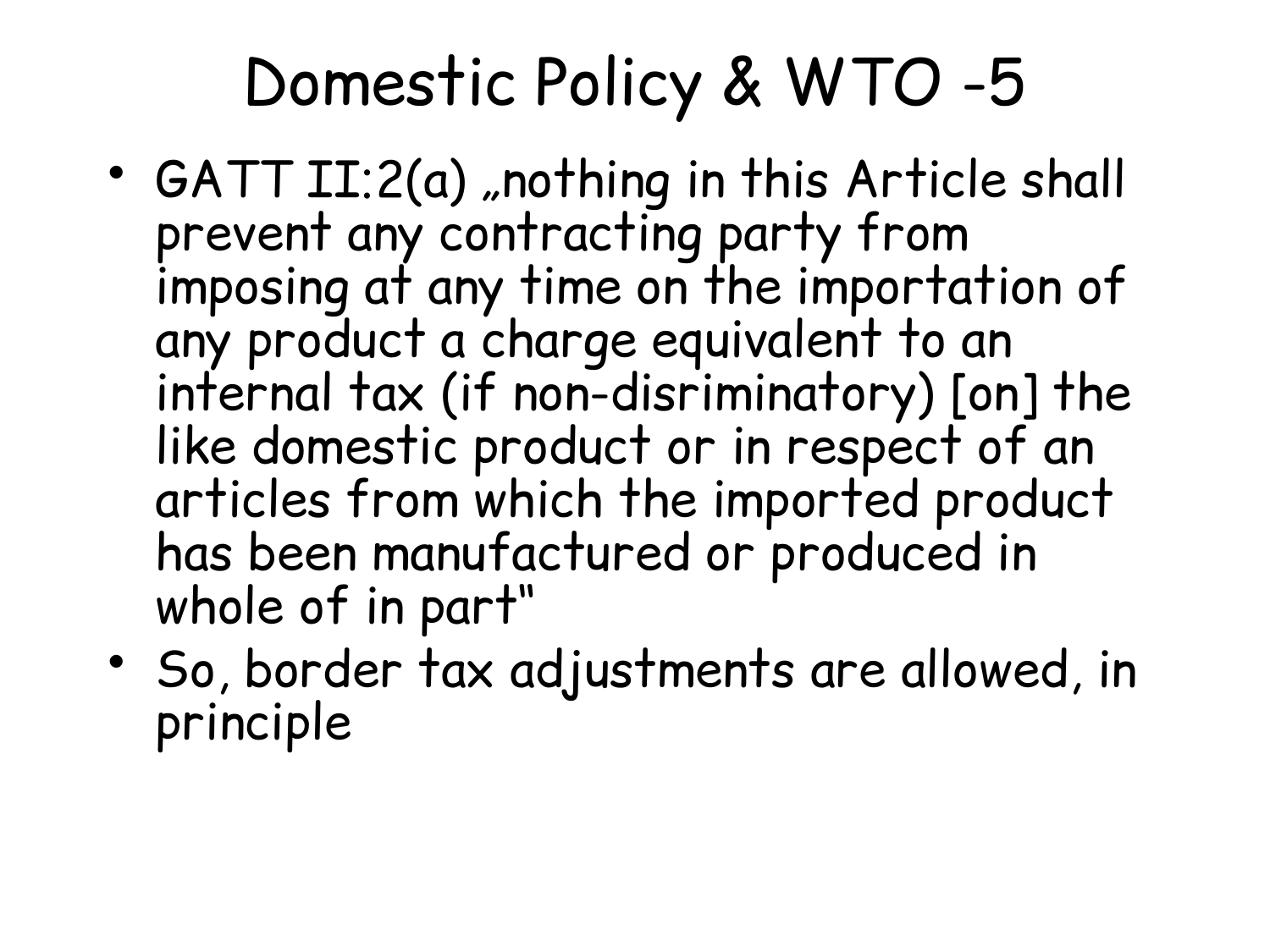

# Domestic Policy & WTO -5
GATT II:2(a) „nothing in this Article shall prevent any contracting party from imposing at any time on the importation of any product a charge equivalent to an internal tax (if non-disriminatory) [on] the like domestic product or in respect of an articles from which the imported product has been manufactured or produced in whole of in part“
So, border tax adjustments are allowed, in principle